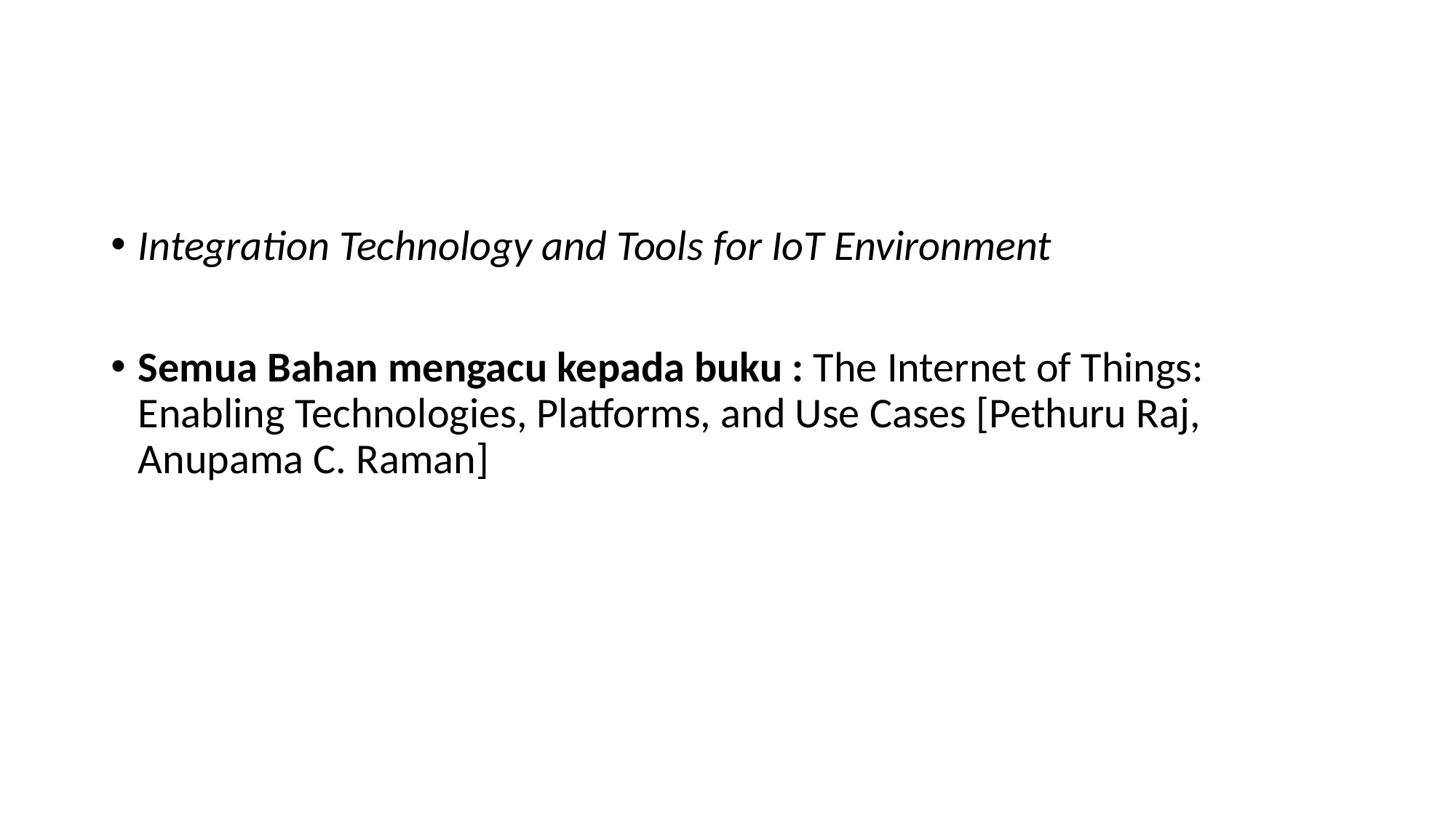

#
Integration Technology and Tools for IoT Environment

Semua Bahan mengacu kepada buku : The Internet of Things: Enabling Technologies, Platforms, and Use Cases [Pethuru Raj, Anupama C. Raman]